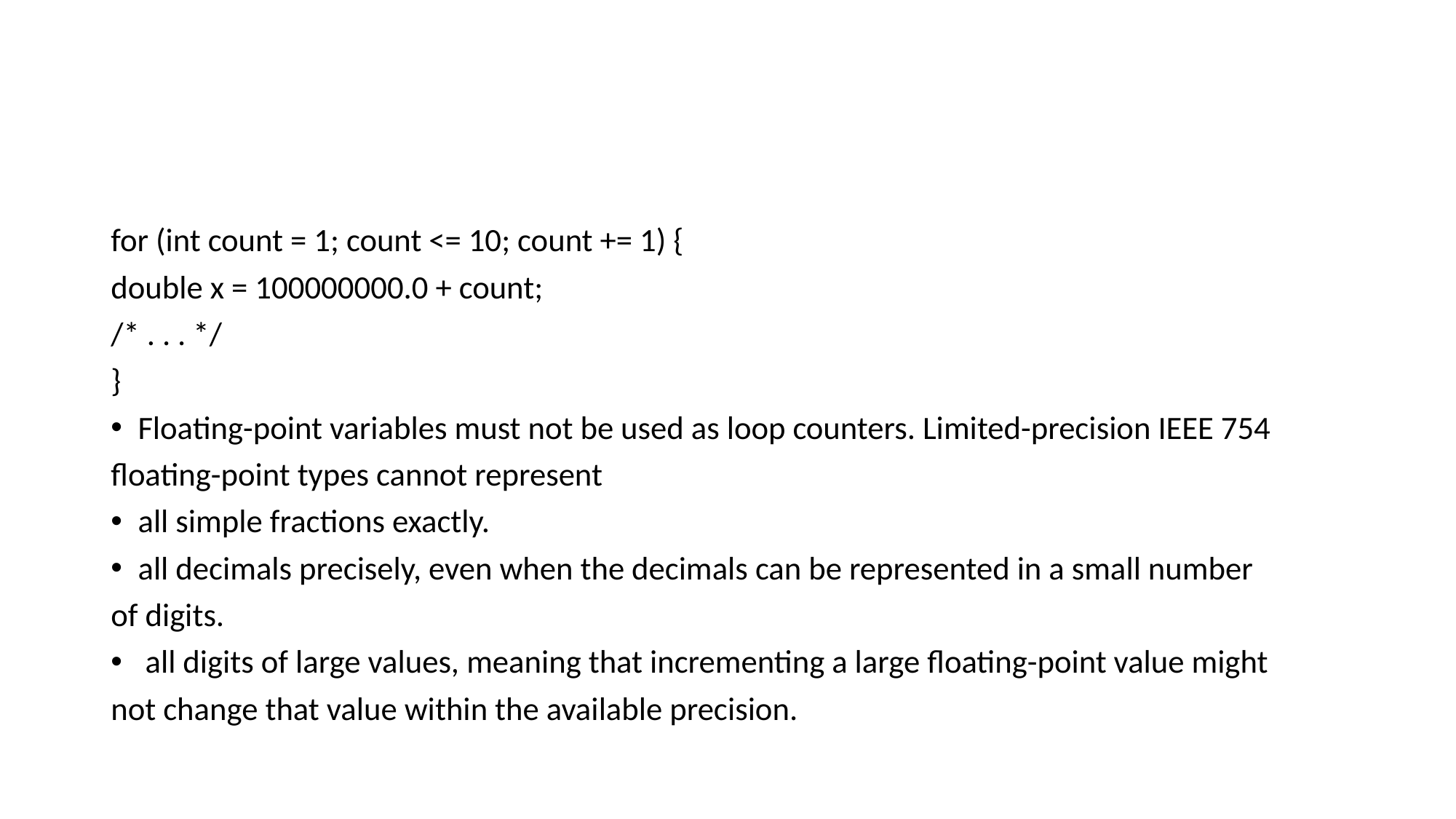

#
for (int count = 1; count <= 10; count += 1) {
double x = 100000000.0 + count;
/* . . . */
}
Floating-point variables must not be used as loop counters. Limited-precision IEEE 754
floating-point types cannot represent
all simple fractions exactly.
all decimals precisely, even when the decimals can be represented in a small number
of digits.
 all digits of large values, meaning that incrementing a large floating-point value might
not change that value within the available precision.